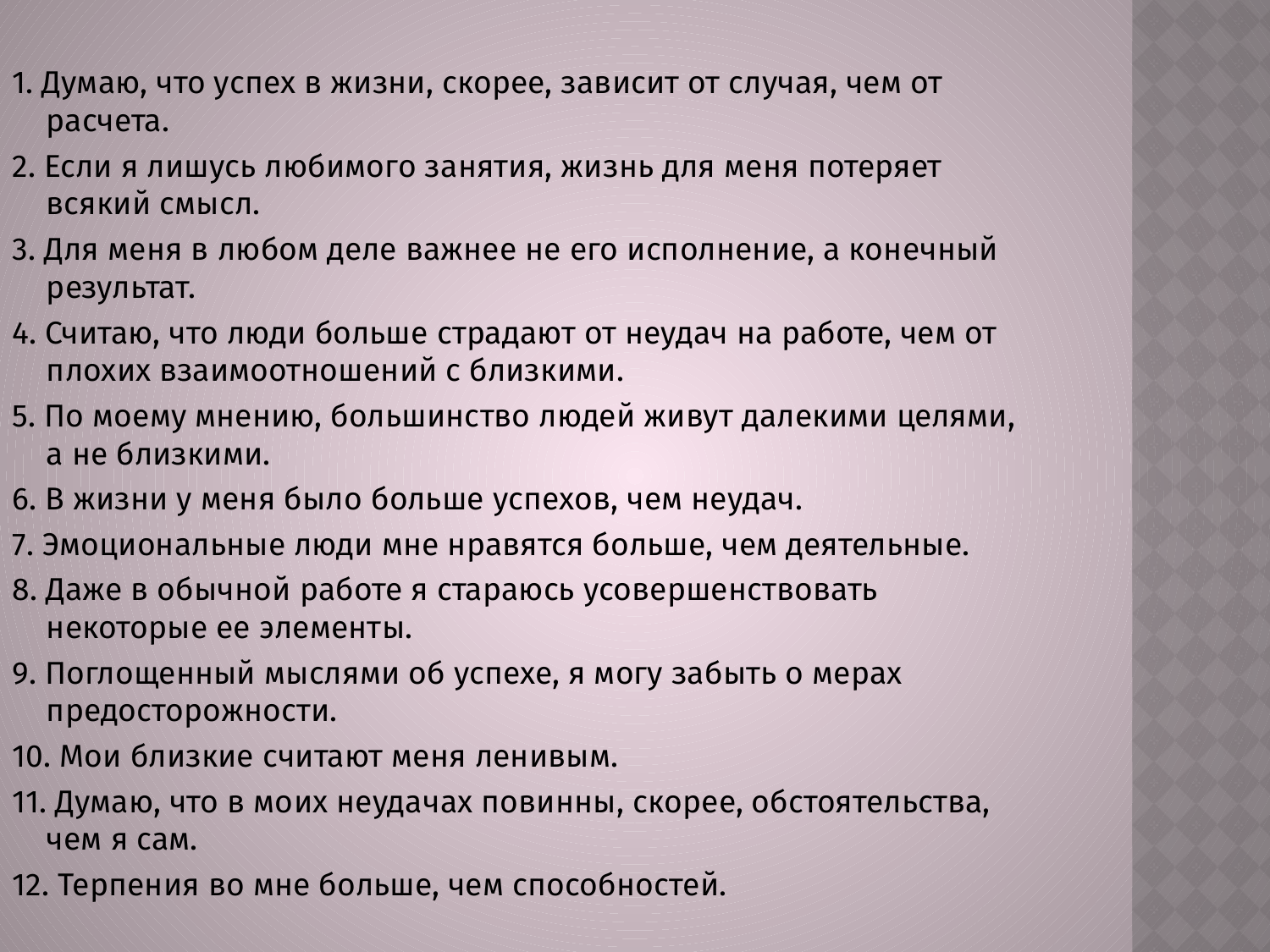

1. Думаю, что успех в жизни, скорее, зависит от случая, чем от расчета.
2. Если я лишусь любимого занятия, жизнь для меня потеряет всякий смысл.
3. Для меня в любом деле важнее не его исполнение, а конечный результат.
4. Считаю, что люди больше страдают от неудач на работе, чем от плохих взаимоотношений с близкими.
5. По моему мнению, большинство людей живут далекими целями, а не близкими.
6. В жизни у меня было больше успехов, чем неудач.
7. Эмоциональные люди мне нравятся больше, чем деятельные.
8. Даже в обычной работе я стараюсь усовершенствовать некоторые ее элементы.
9. Поглощенный мыслями об успехе, я могу забыть о мерах предосторожности.
10. Мои близкие считают меня ленивым.
11. Думаю, что в моих неудачах повинны, скорее, обстоятельства, чем я сам.
12. Терпения во мне больше, чем способностей.